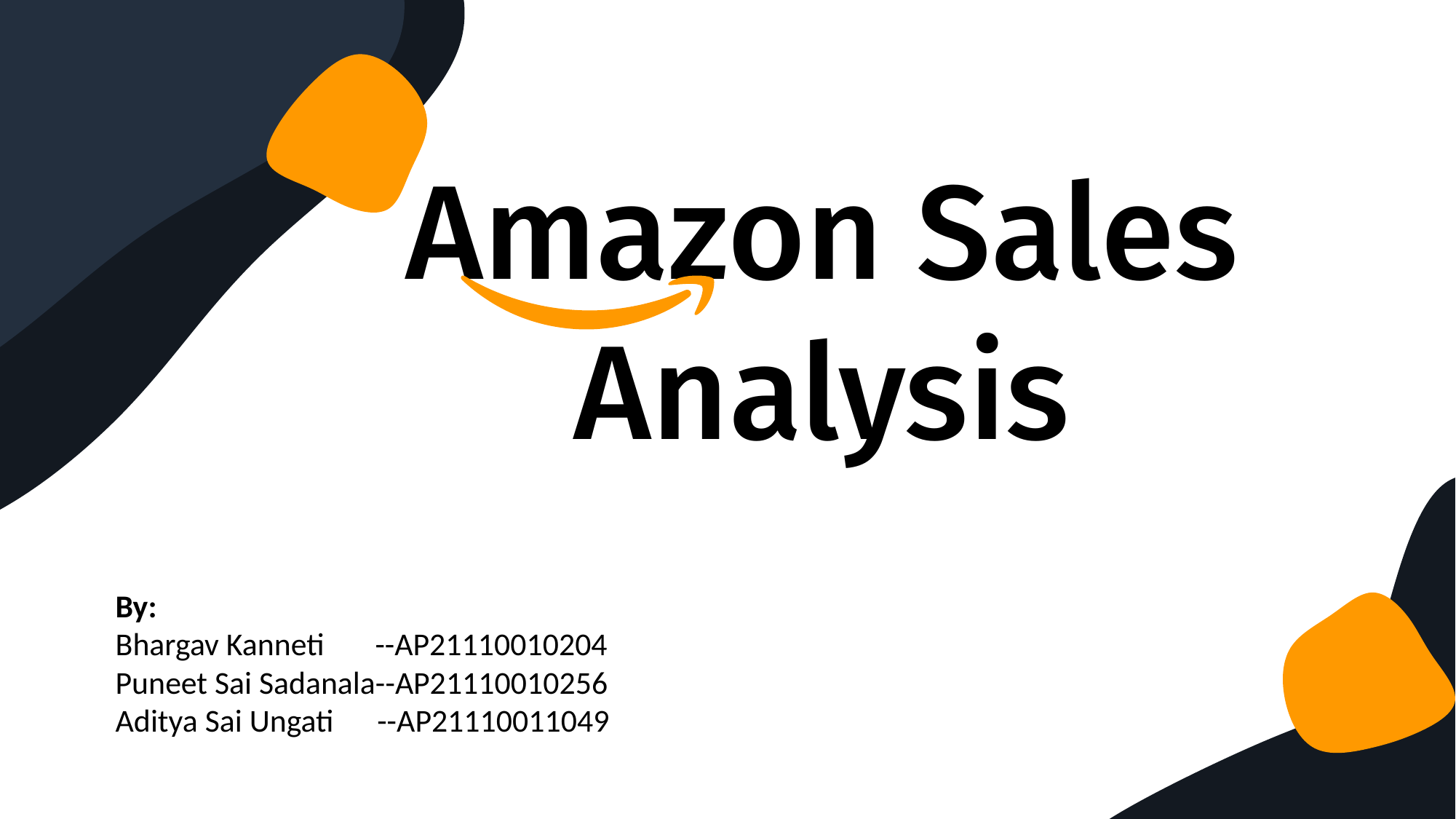

Amazon Sales Analysis

By:
Bhargav Kanneti       --AP21110010204
Puneet Sai Sadanala--AP21110010256
Aditya Sai Ungati      --AP21110011049